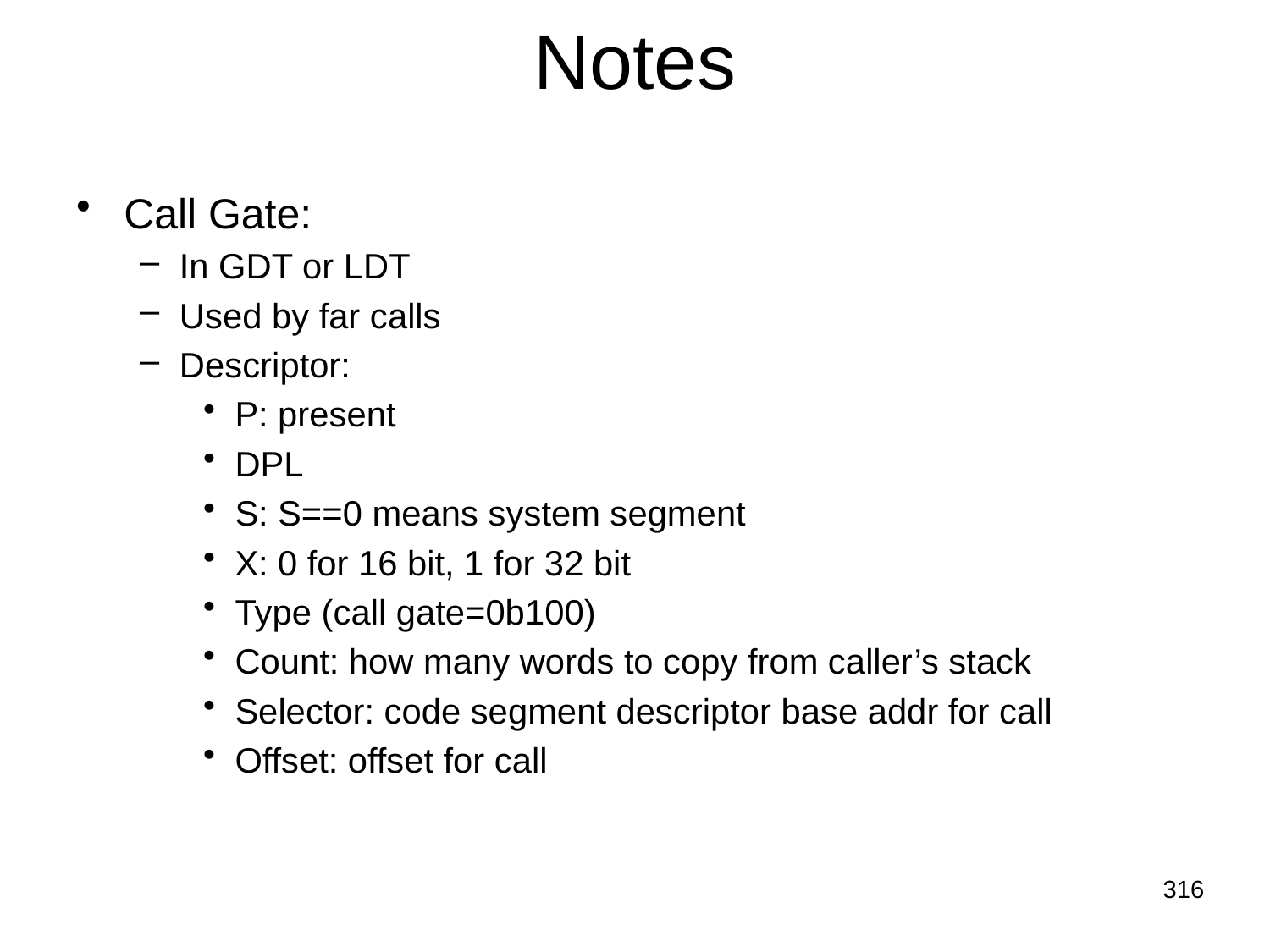

# Notes
Call Gate:
In GDT or LDT
Used by far calls
Descriptor:
P: present
DPL
S: S==0 means system segment
X: 0 for 16 bit, 1 for 32 bit
Type (call gate=0b100)
Count: how many words to copy from caller’s stack
Selector: code segment descriptor base addr for call
Offset: offset for call
316